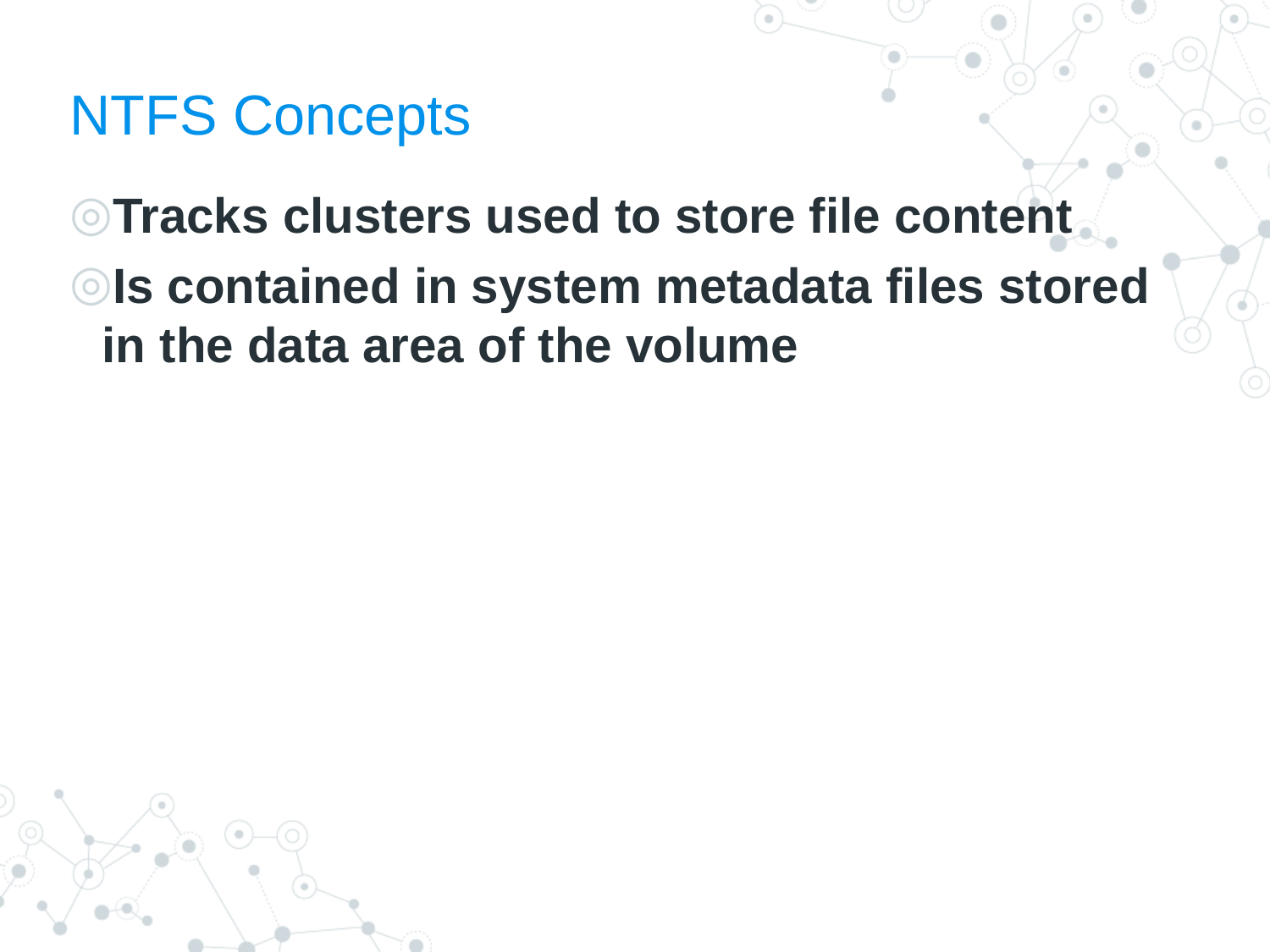

# NTFS Concepts
Tracks clusters used to store file content
Is contained in system metadata files stored in the data area of the volume